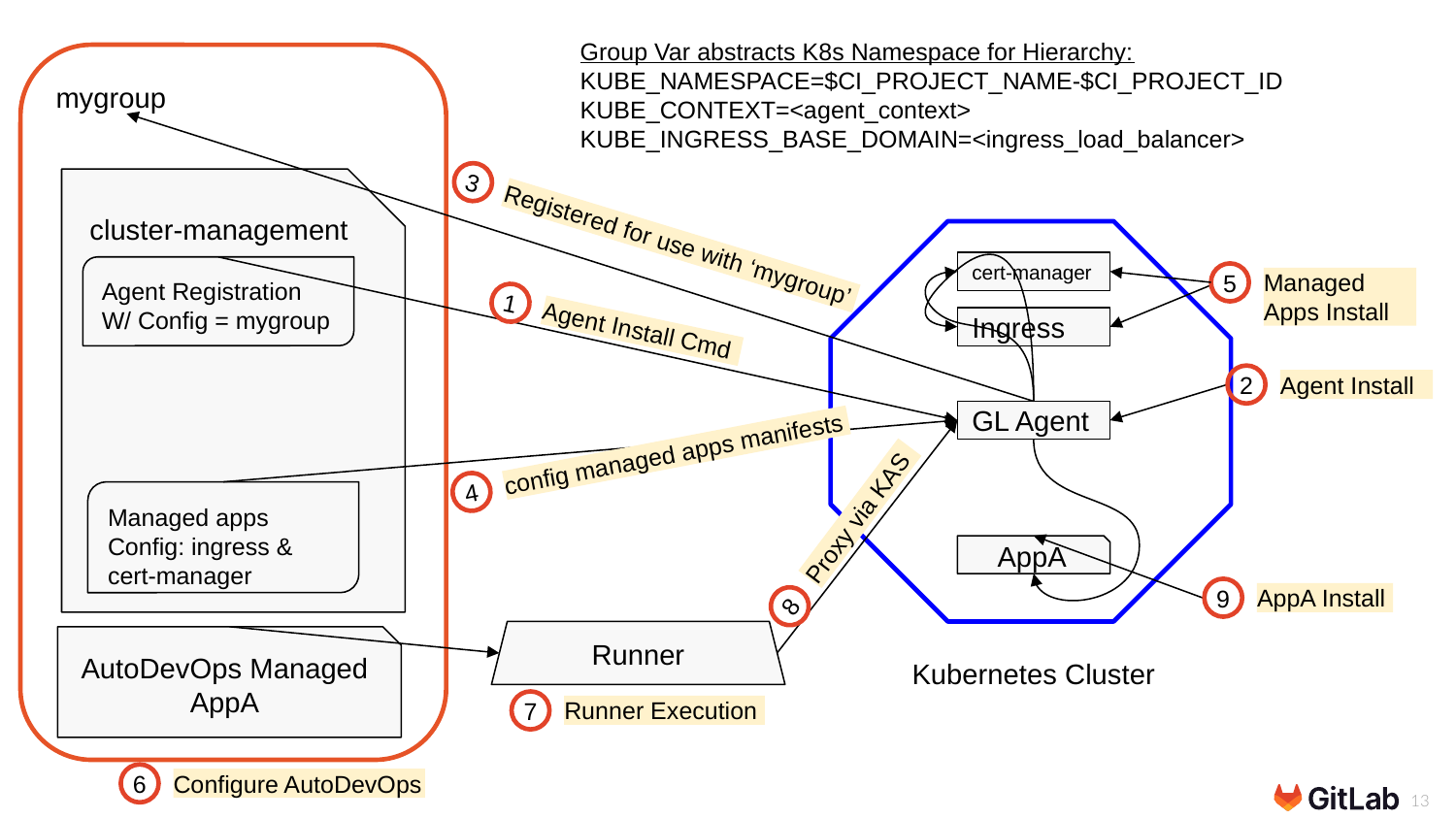

Group Var abstracts K8s Namespace for Hierarchy:
KUBE_NAMESPACE=$CI_PROJECT_NAME-$CI_PROJECT_ID
KUBE_CONTEXT=<agent_context>
KUBE_INGRESS_BASE_DOMAIN=<ingress_load_balancer>
mygroup
3
Registered for use with ‘mygroup’
cluster-management

cert-manager
Agent Registration W/ Config = mygroup
5
Managed Apps Install
1
Agent Install Cmd
Ingress
2
Agent Install
GL Agent
4
config managed apps manifests
Managed apps Config: ingress & cert-manager
8
Proxy via KAS
AppA
9
AppA Install
Runner
7
Runner Execution
AutoDevOps Managed AppA
Kubernetes Cluster
6
Configure AutoDevOps